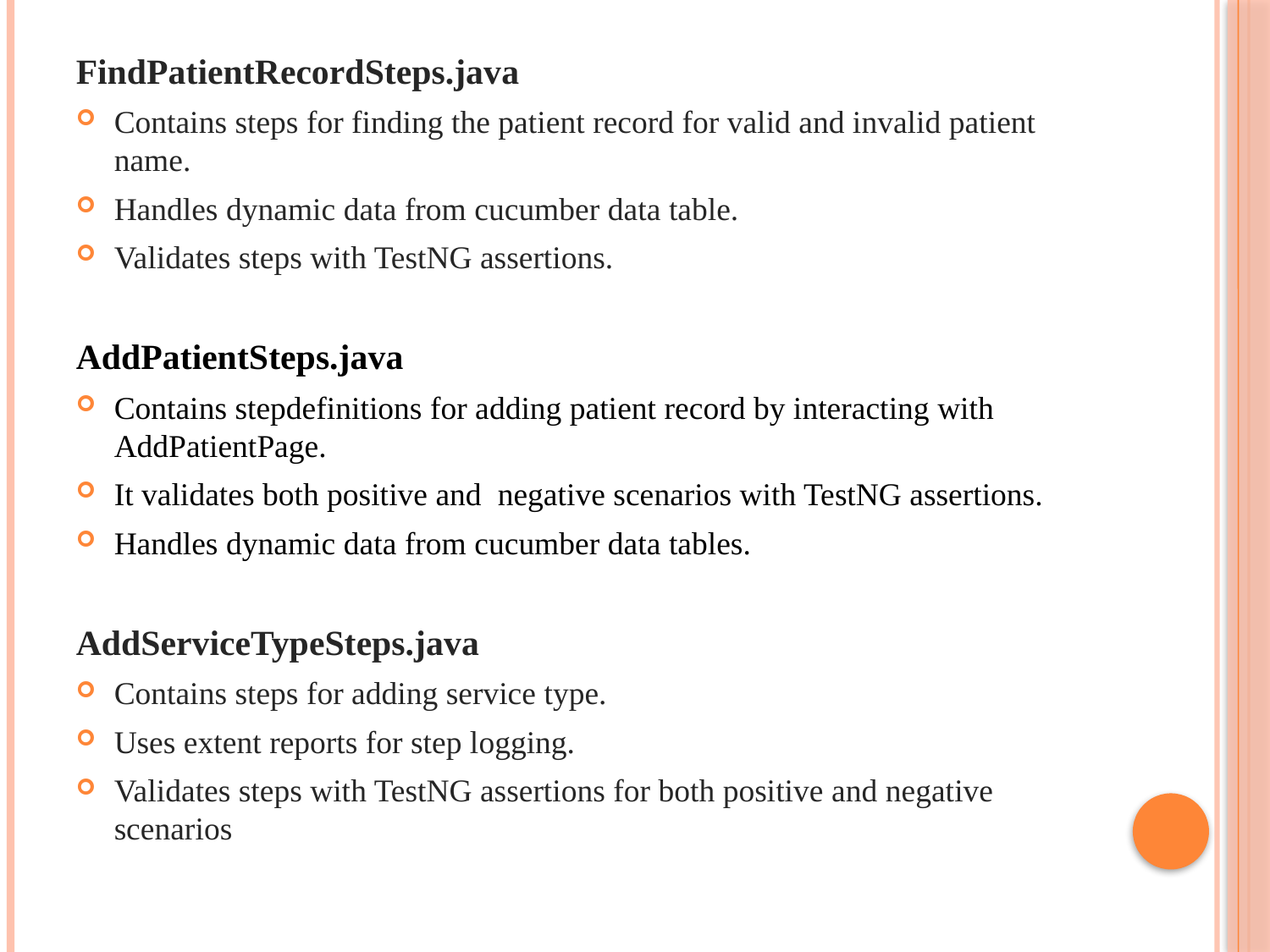

FindPatientRecordSteps.java
Contains steps for finding the patient record for valid and invalid patient name.
Handles dynamic data from cucumber data table.
Validates steps with TestNG assertions.

AddPatientSteps.java
Contains stepdefinitions for adding patient record by interacting with AddPatientPage.
It validates both positive and  negative scenarios with TestNG assertions.
Handles dynamic data from cucumber data tables.

AddServiceTypeSteps.java
Contains steps for adding service type.
Uses extent reports for step logging.
Validates steps with TestNG assertions for both positive and negative scenarios